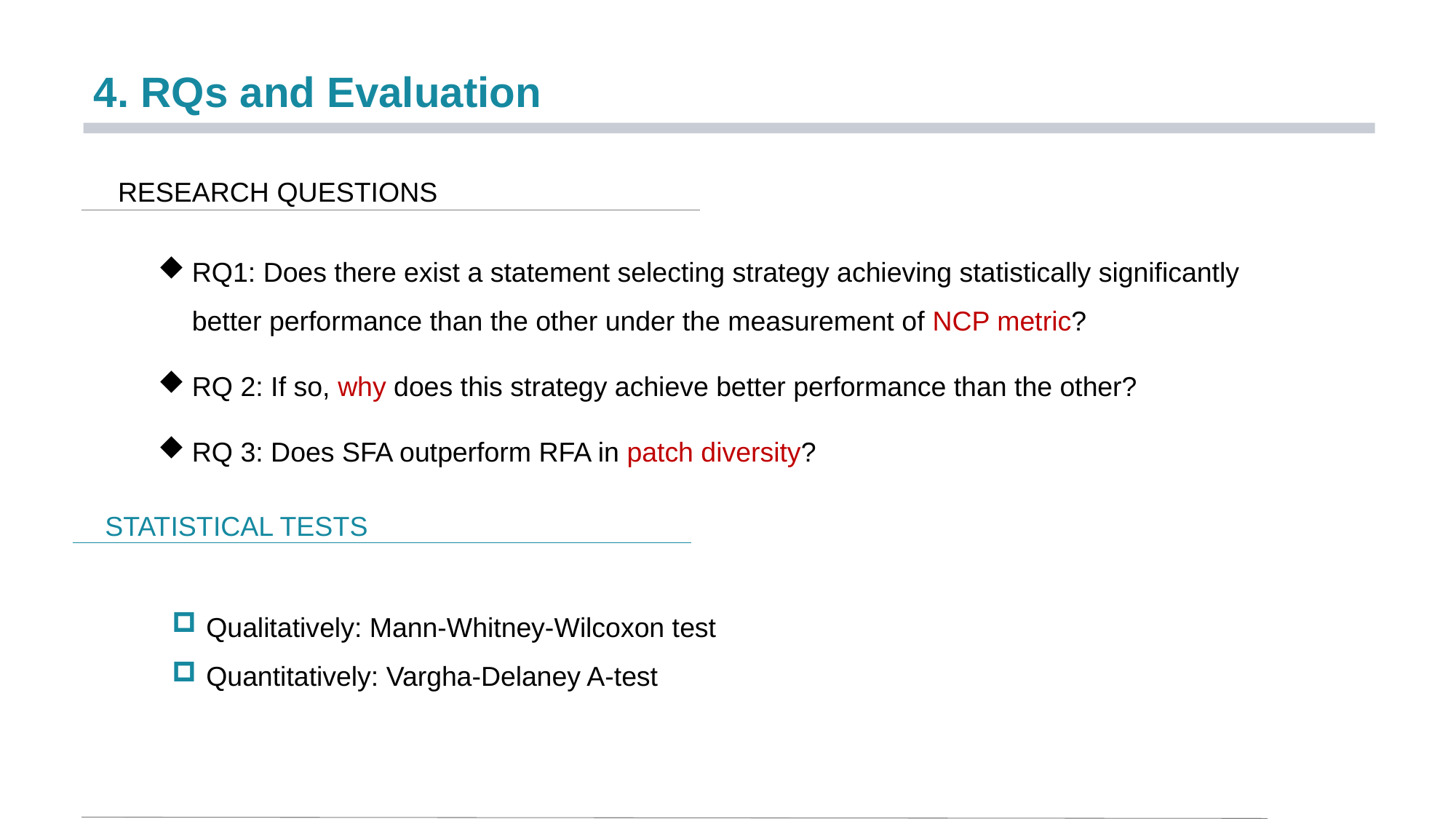

4. RQs and Evaluation

RESEARCH QUESTIONS
RQ1: Does there exist a statement selecting strategy achieving statistically significantly better performance than the other under the measurement of NCP metric?
RQ 2: If so, why does this strategy achieve better performance than the other?
RQ 3: Does SFA outperform RFA in patch diversity?
STATISTICAL TESTS
Qualitatively: Mann-Whitney-Wilcoxon test
Quantitatively: Vargha-Delaney A-test